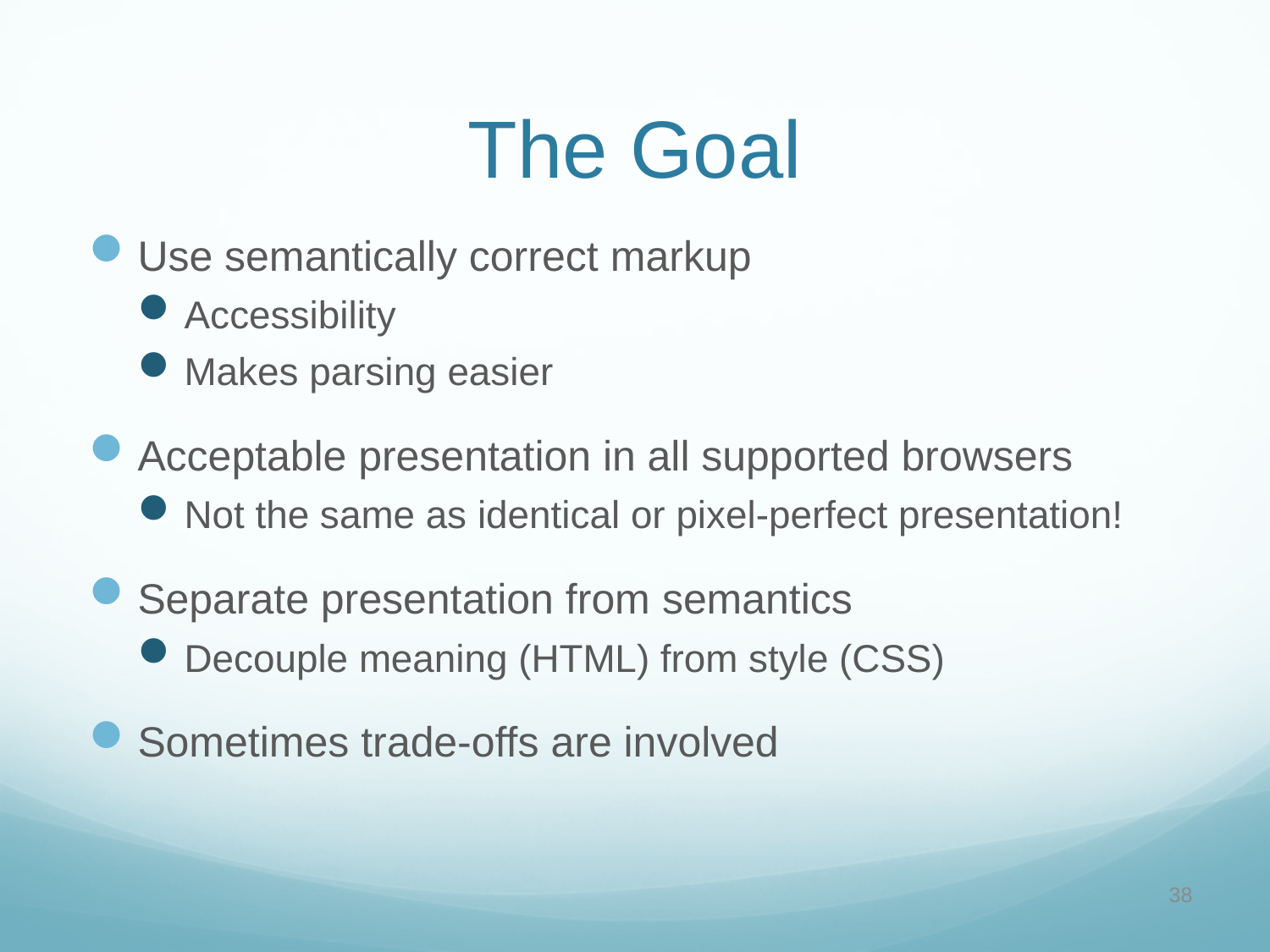

# The Goal
Use semantically correct markup
Accessibility
Makes parsing easier
Acceptable presentation in all supported browsers
Not the same as identical or pixel-perfect presentation!
Separate presentation from semantics
Decouple meaning (HTML) from style (CSS)
Sometimes trade-offs are involved
38